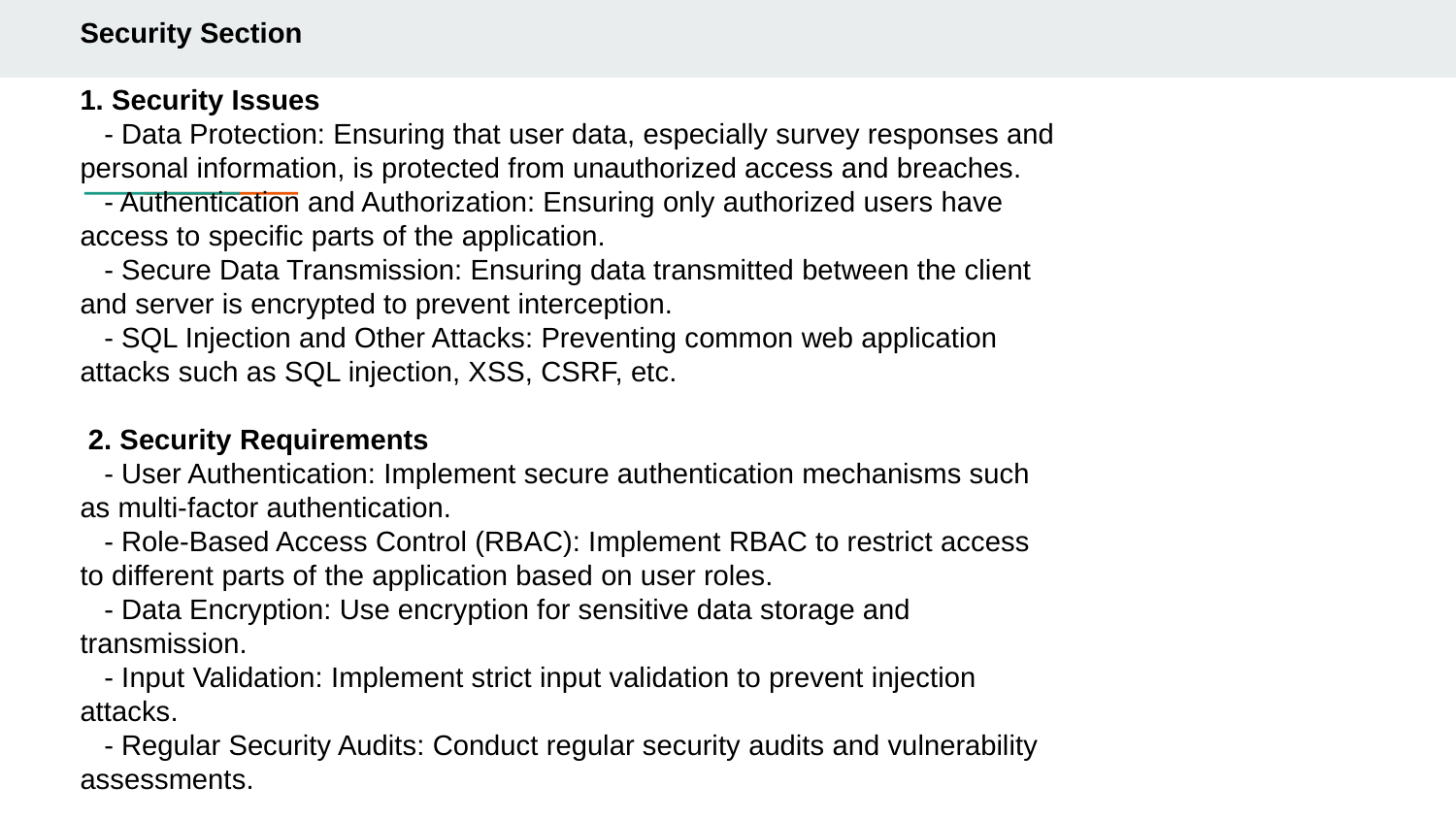

Security Section

1. Security Issues
   - Data Protection: Ensuring that user data, especially survey responses and personal information, is protected from unauthorized access and breaches.
   - Authentication and Authorization: Ensuring only authorized users have access to specific parts of the application.
   - Secure Data Transmission: Ensuring data transmitted between the client and server is encrypted to prevent interception.
   - SQL Injection and Other Attacks: Preventing common web application attacks such as SQL injection, XSS, CSRF, etc.

 2. Security Requirements
   - User Authentication: Implement secure authentication mechanisms such as multi-factor authentication.
   - Role-Based Access Control (RBAC): Implement RBAC to restrict access to different parts of the application based on user roles.
   - Data Encryption: Use encryption for sensitive data storage and transmission.
   - Input Validation: Implement strict input validation to prevent injection attacks.
   - Regular Security Audits: Conduct regular security audits and vulnerability assessments.